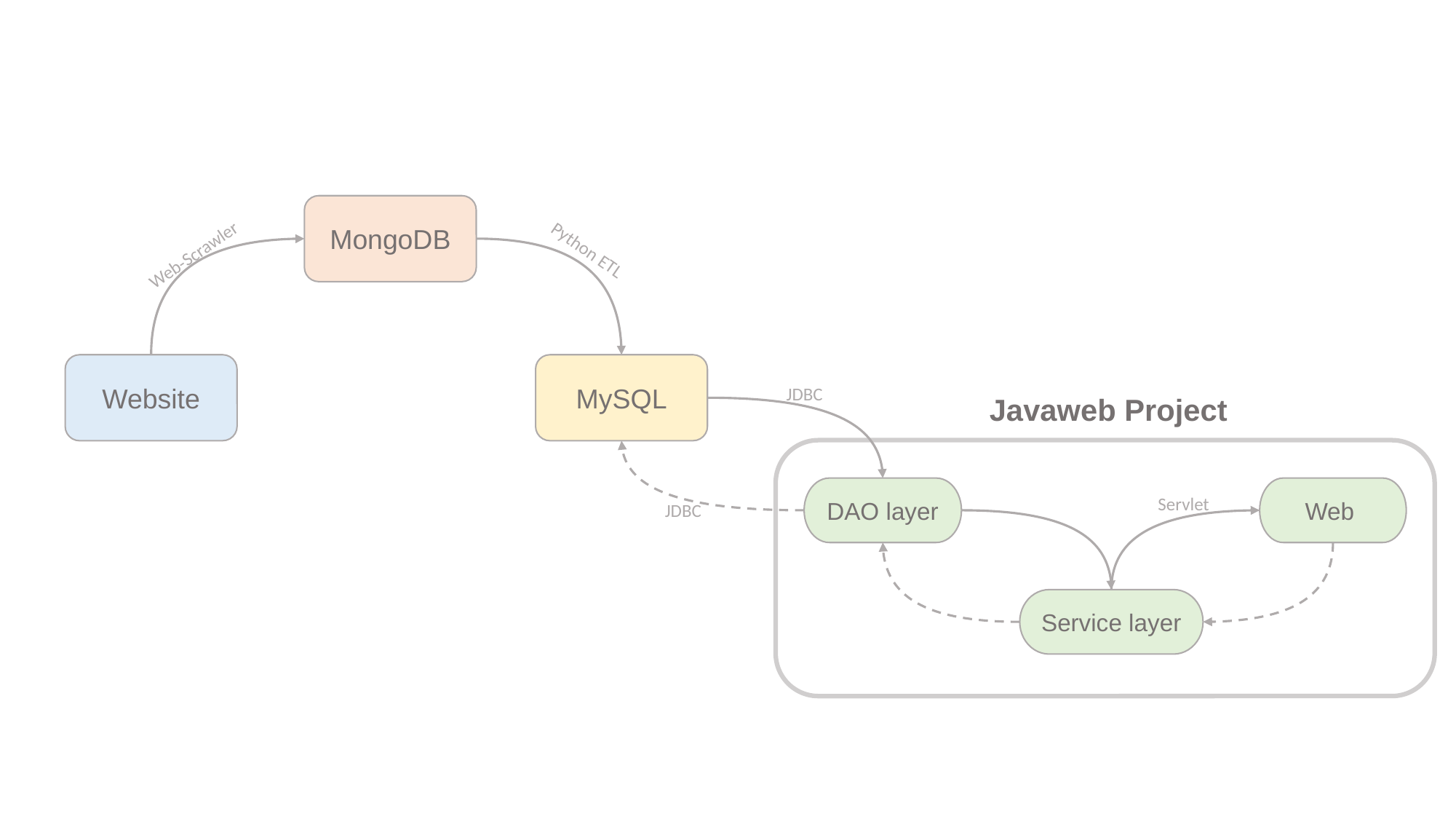

MongoDB
Web-Scrawler
Python ETL
Website
MySQL
JDBC
Javaweb Project

DAO layer
Web
Servlet
JDBC
Service layer